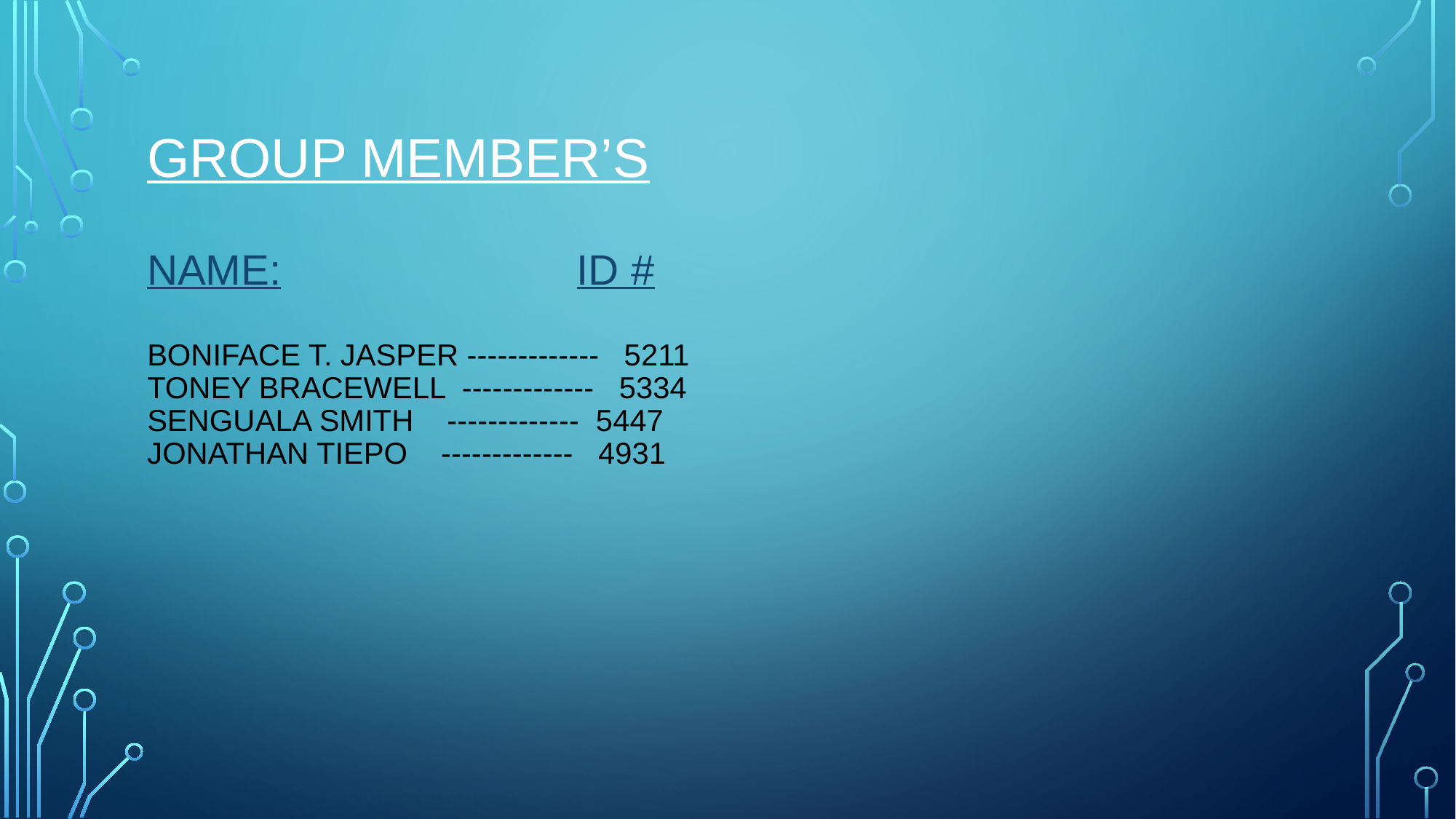

# Group Member’s name:                         id # Boniface t. jasper -------------   5211 Toney Bracewell  -------------   5334 senguala smith    -------------  5447 Jonathan tiepo    -------------   4931